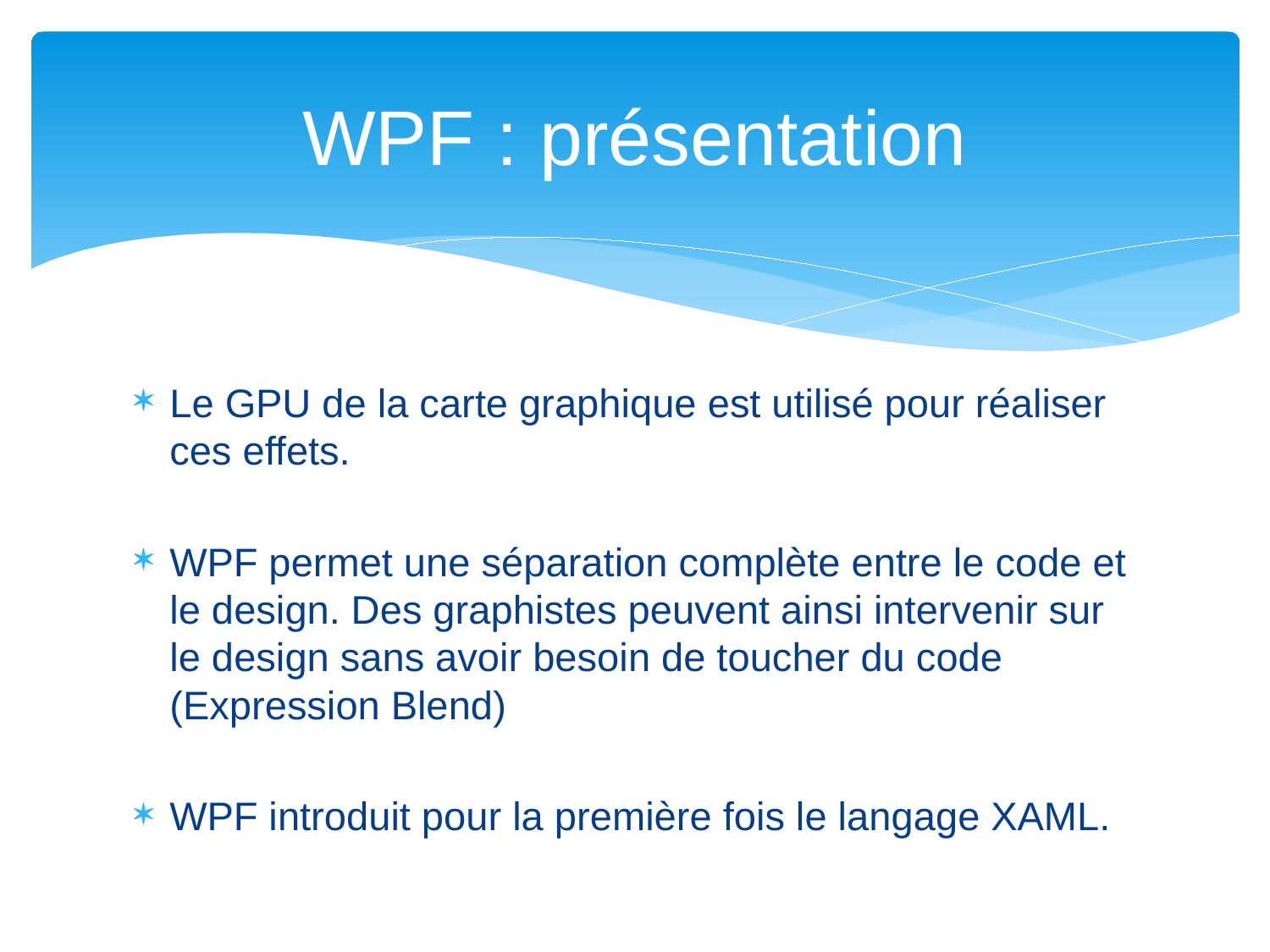

# WPF : présentation
Le GPU de la carte graphique est utilisé pour réaliser ces effets.

WPF permet une séparation complète entre le code et le design. Des graphistes peuvent ainsi intervenir sur le design sans avoir besoin de toucher du code (Expression Blend)

WPF introduit pour la première fois le langage XAML.